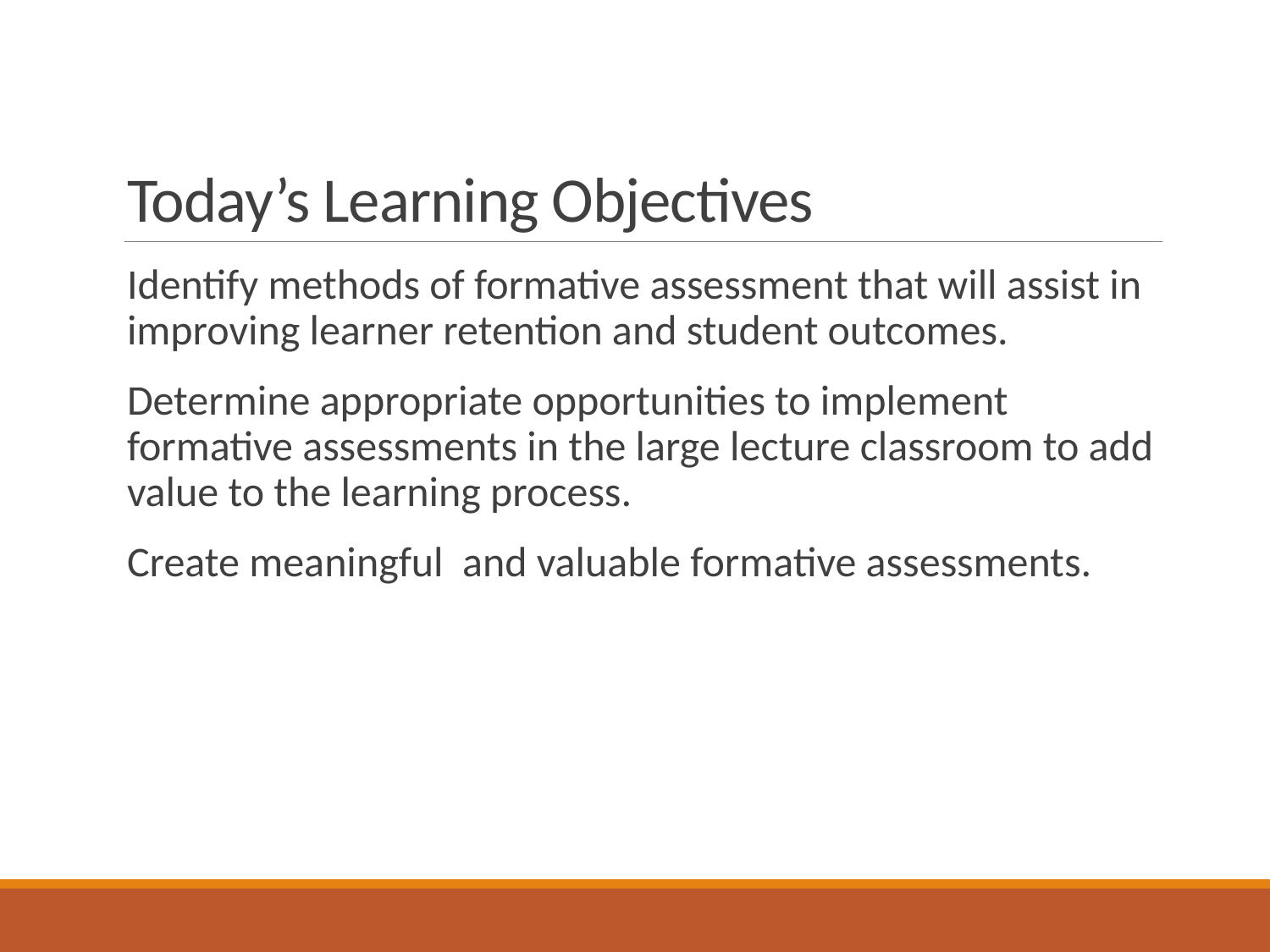

# Today’s Learning Objectives
Identify methods of formative assessment that will assist in improving learner retention and student outcomes.
Determine appropriate opportunities to implement formative assessments in the large lecture classroom to add value to the learning process.
Create meaningful  and valuable formative assessments.